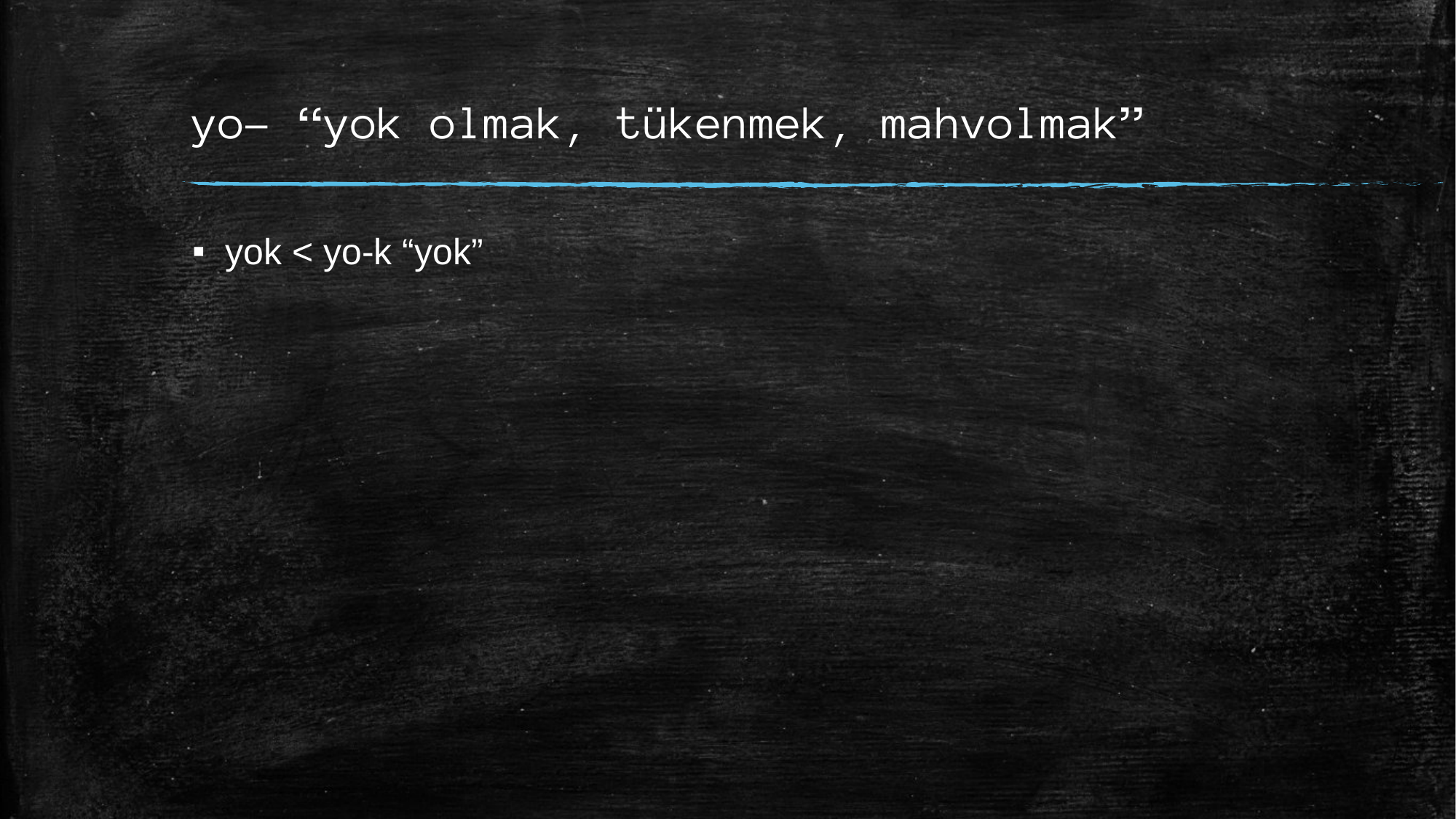

# yo- “yok olmak, tükenmek, mahvolmak”
yok < yo-k “yok”